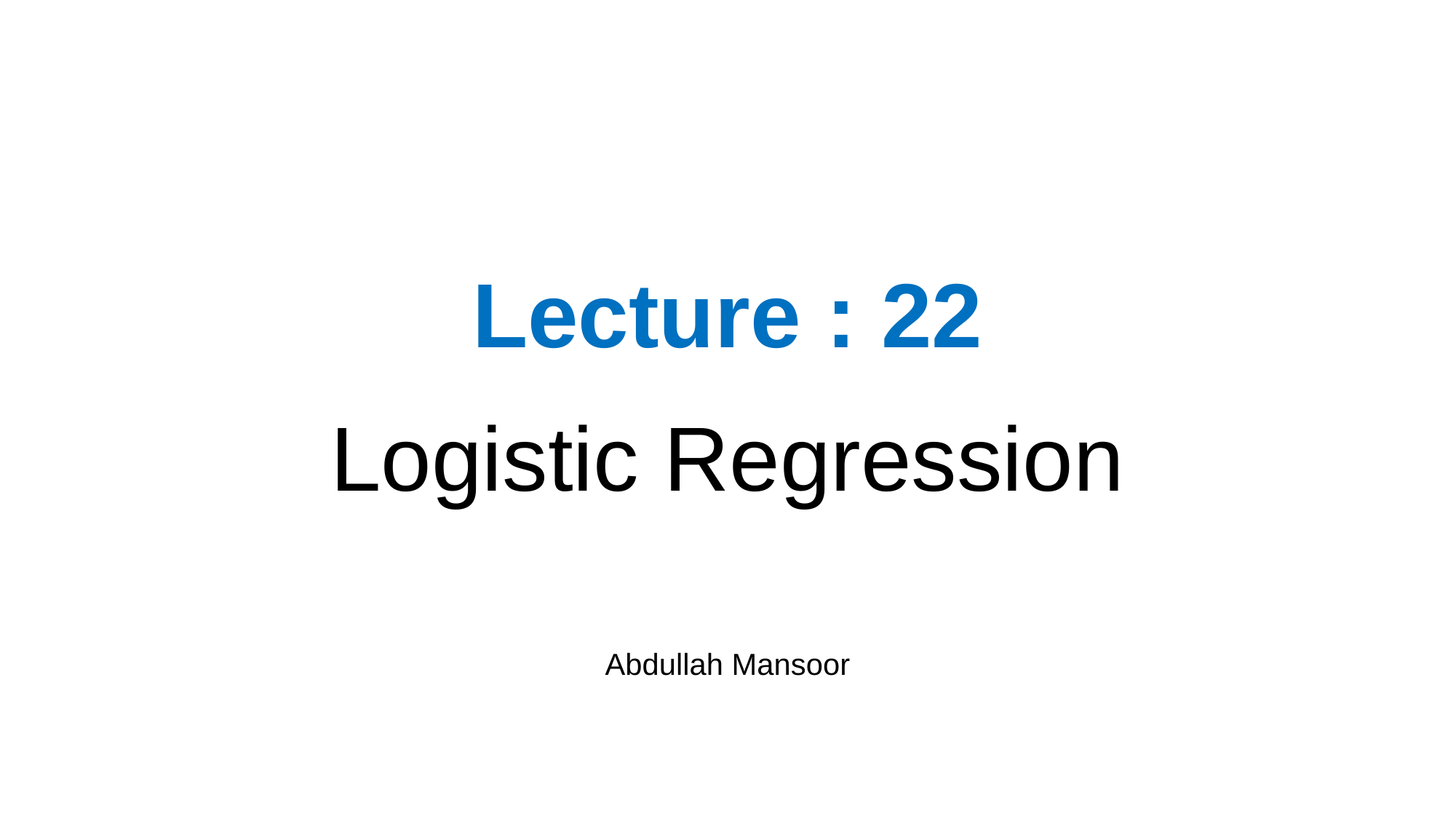

# Lecture : 22
Logistic Regression
Abdullah Mansoor